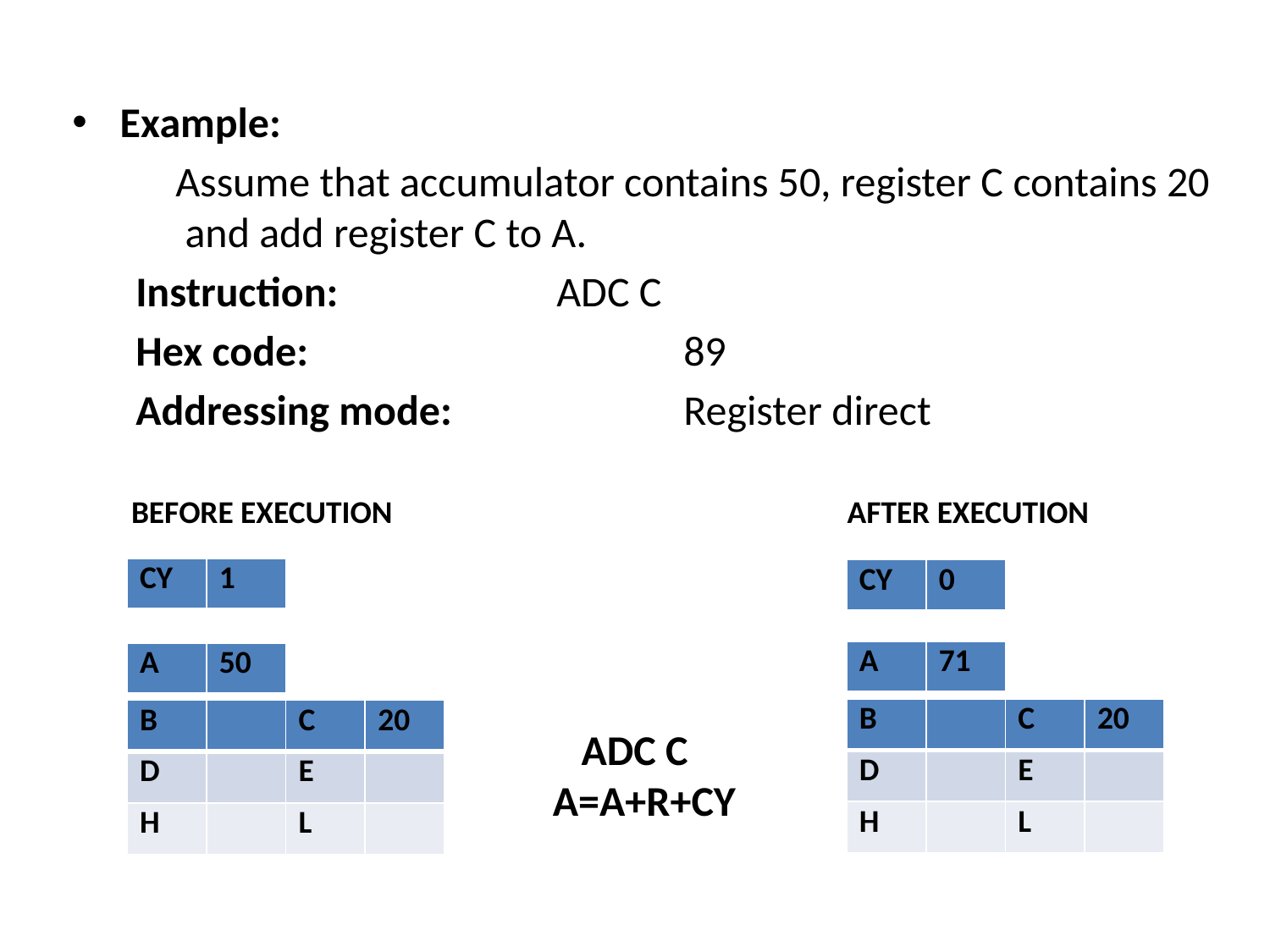

Example:
	Assume that accumulator contains 50, register C contains 20  and add register C to A.
Instruction:		ADC C
Hex code:			89
Addressing mode:		Register direct

BEFORE EXECUTION
AFTER EXECUTION
| CY | 1 |
| --- | --- |
| CY | 0 |
| --- | --- |
| A | 71 |
| --- | --- |
| A | 50 |
| --- | --- |
| B |  | C | 20 |
| --- | --- | --- | --- |
| D |  | E |  |
| H |  | L |  |
| B |  | C | 20 |
| --- | --- | --- | --- |
| D |  | E |  |
| H |  | L |  |
   ADC C
A=A+R+CY